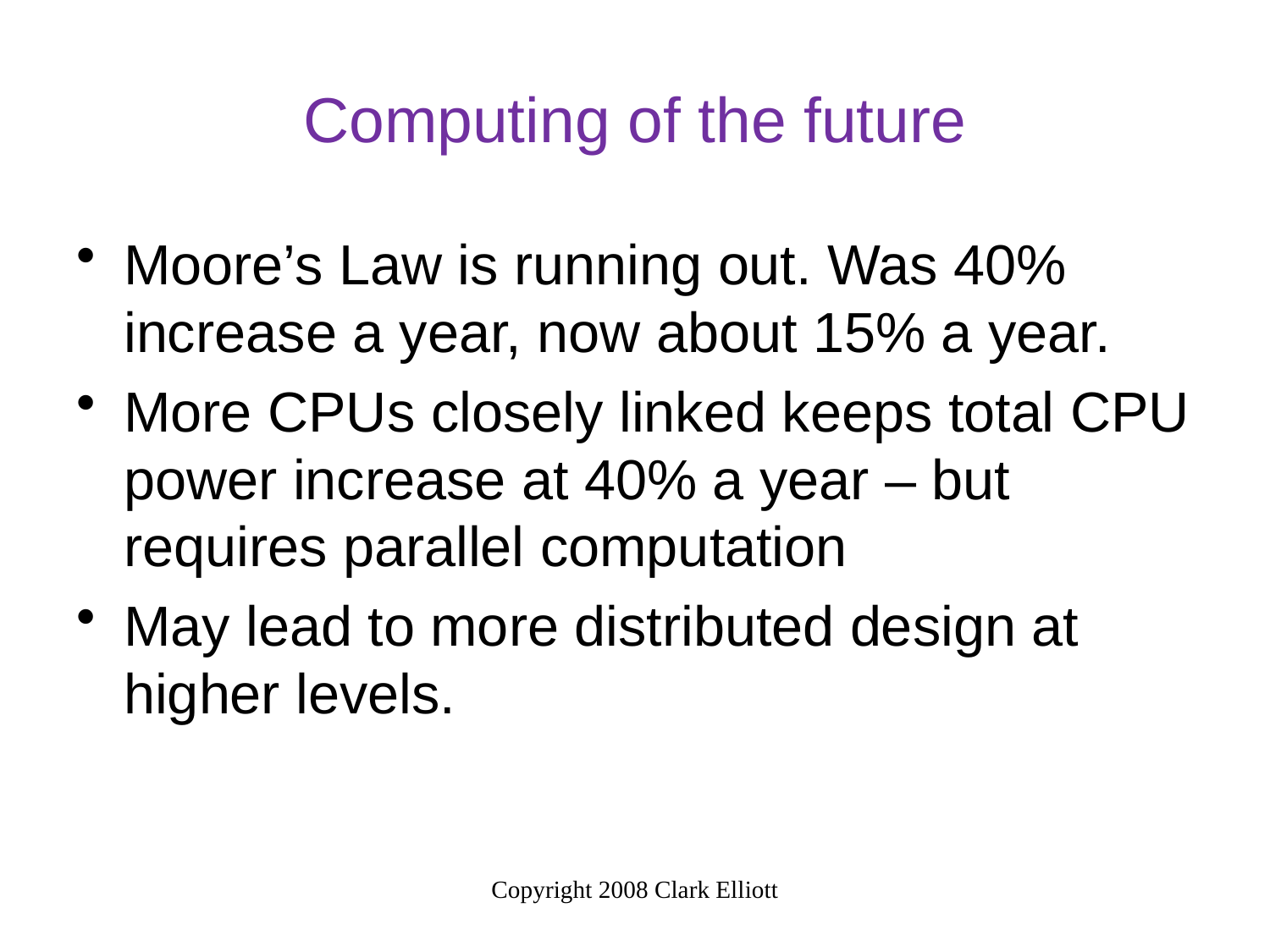

# Computing of the future
Moore’s Law is running out. Was 40% increase a year, now about 15% a year.
More CPUs closely linked keeps total CPU power increase at 40% a year – but requires parallel computation
May lead to more distributed design at higher levels.
Copyright 2008 Clark Elliott